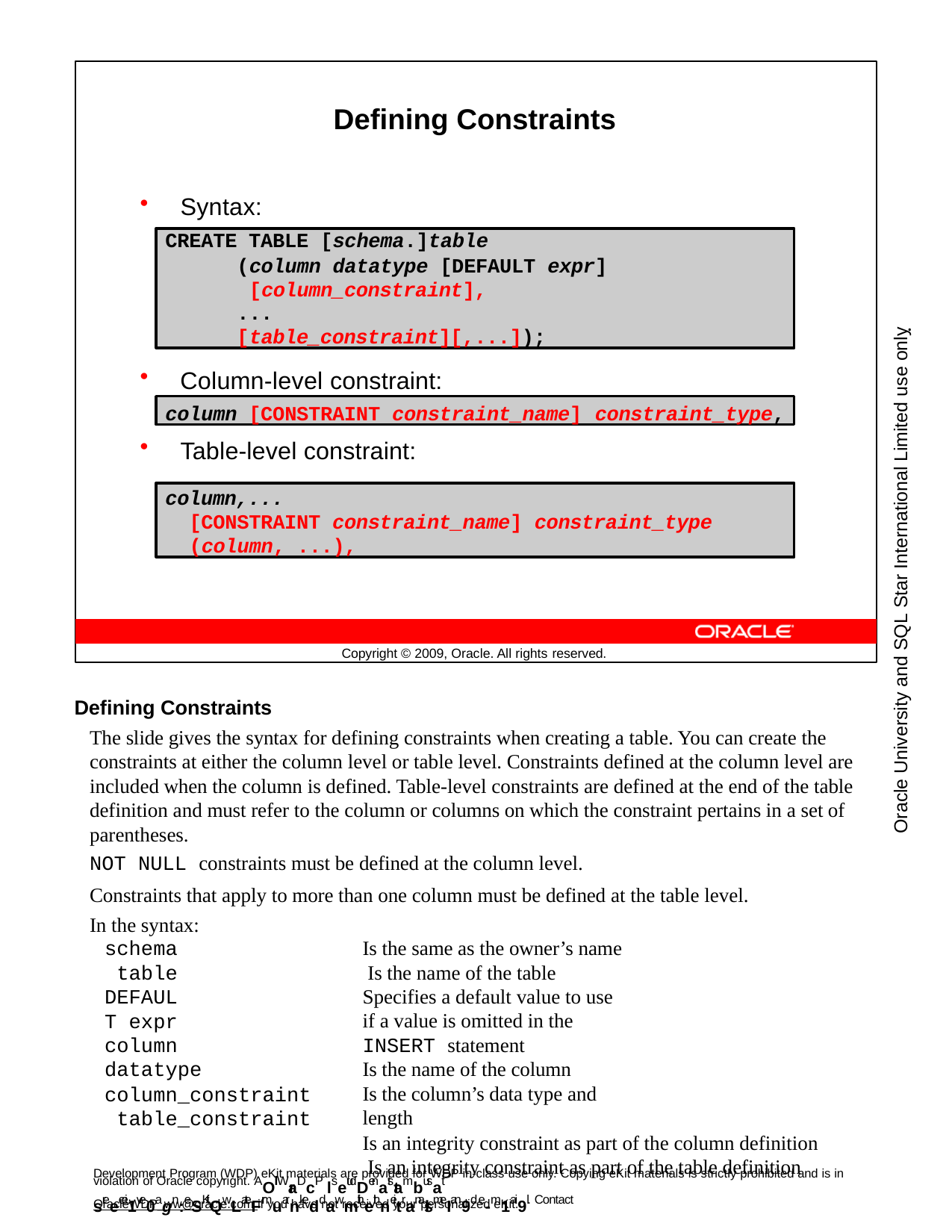

Defining Constraints

Syntax:
CREATE TABLE [schema.]table
(column datatype [DEFAULT expr]  [column_constraint],
...
[table_constraint][,...]);
Oracle University and SQL Star International Limited use onlyฺ
Column-level constraint:
column [CONSTRAINT constraint_name] constraint_type,
Table-level constraint:
column,...
[CONSTRAINT constraint_name] constraint_type
(column, ...),
Copyright © 2009, Oracle. All rights reserved.
Defining Constraints
The slide gives the syntax for defining constraints when creating a table. You can create the  constraints at either the column level or table level. Constraints defined at the column level are  included when the column is defined. Table-level constraints are defined at the end of the table  definition and must refer to the column or columns on which the constraint pertains in a set of  parentheses.
NOT NULL constraints must be defined at the column level.
Constraints that apply to more than one column must be defined at the table level.  In the syntax:
schema  table
DEFAULT expr
Is the same as the owner’s name  Is the name of the table
Specifies a default value to use if a value is omitted in the
INSERT statement
Is the name of the column
Is the column’s data type and length
Is an integrity constraint as part of the column definition  Is an integrity constraint as part of the table definition
column  datatype
column_constraint  table_constraint
Development Program (WDP) eKit materials are provided for WDP in-class use only. Copying eKit materials is strictly prohibited and is in
violation of Oracle copyright. AOll WraDcP lsetudDenatstambusat sreecei1ve0agn:eSKitQwLateFrmuarnkeddawmithethneitranalsmeI an9d e-m1ai9l. Contact
OracleWDP_ww@oracle.com if you have not received your personalized eKit.